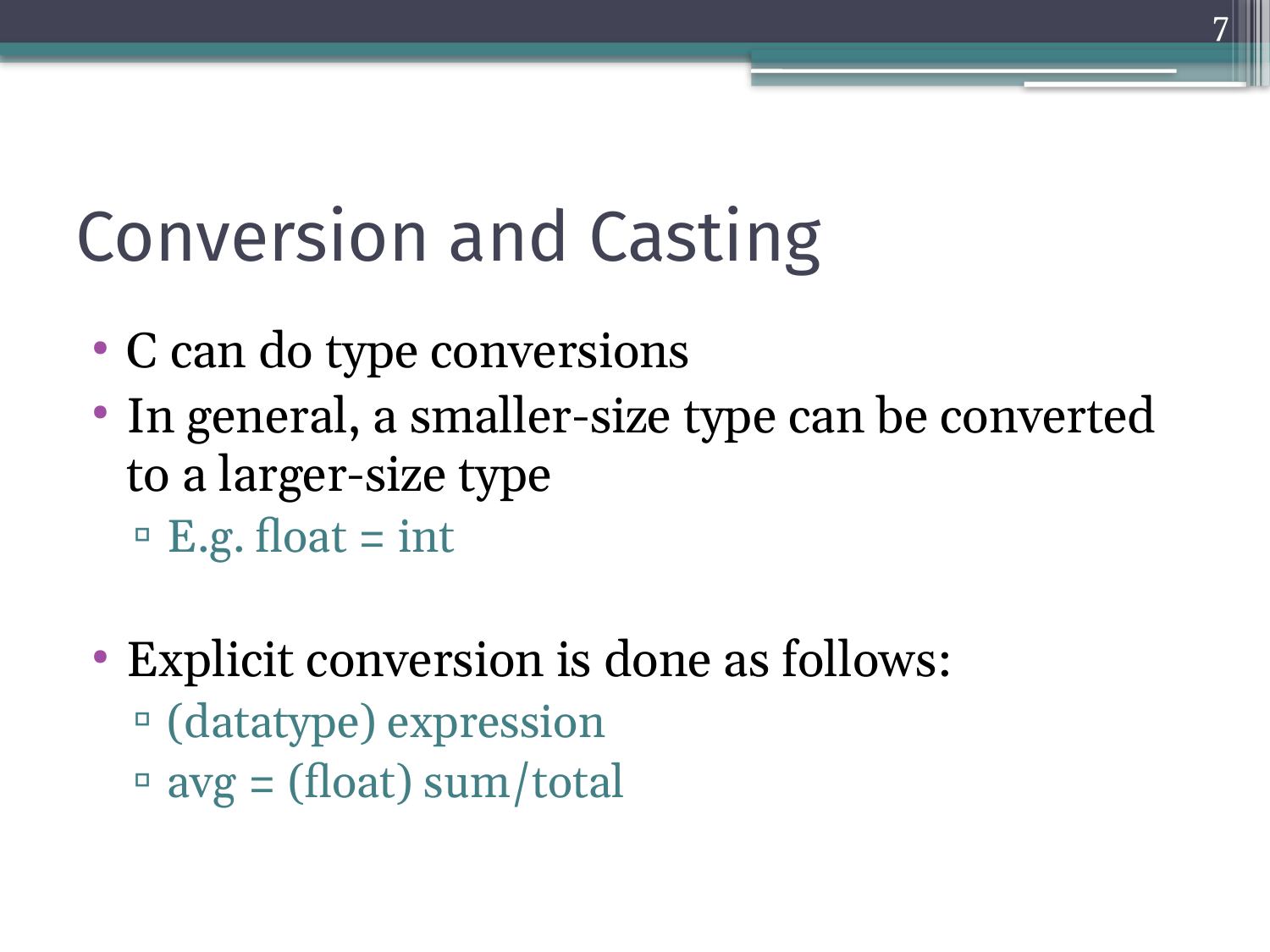

7
# Conversion and Casting
C can do type conversions
In general, a smaller-size type can be converted to a larger-size type
E.g. float = int

Explicit conversion is done as follows:
(datatype) expression
avg = (float) sum/total